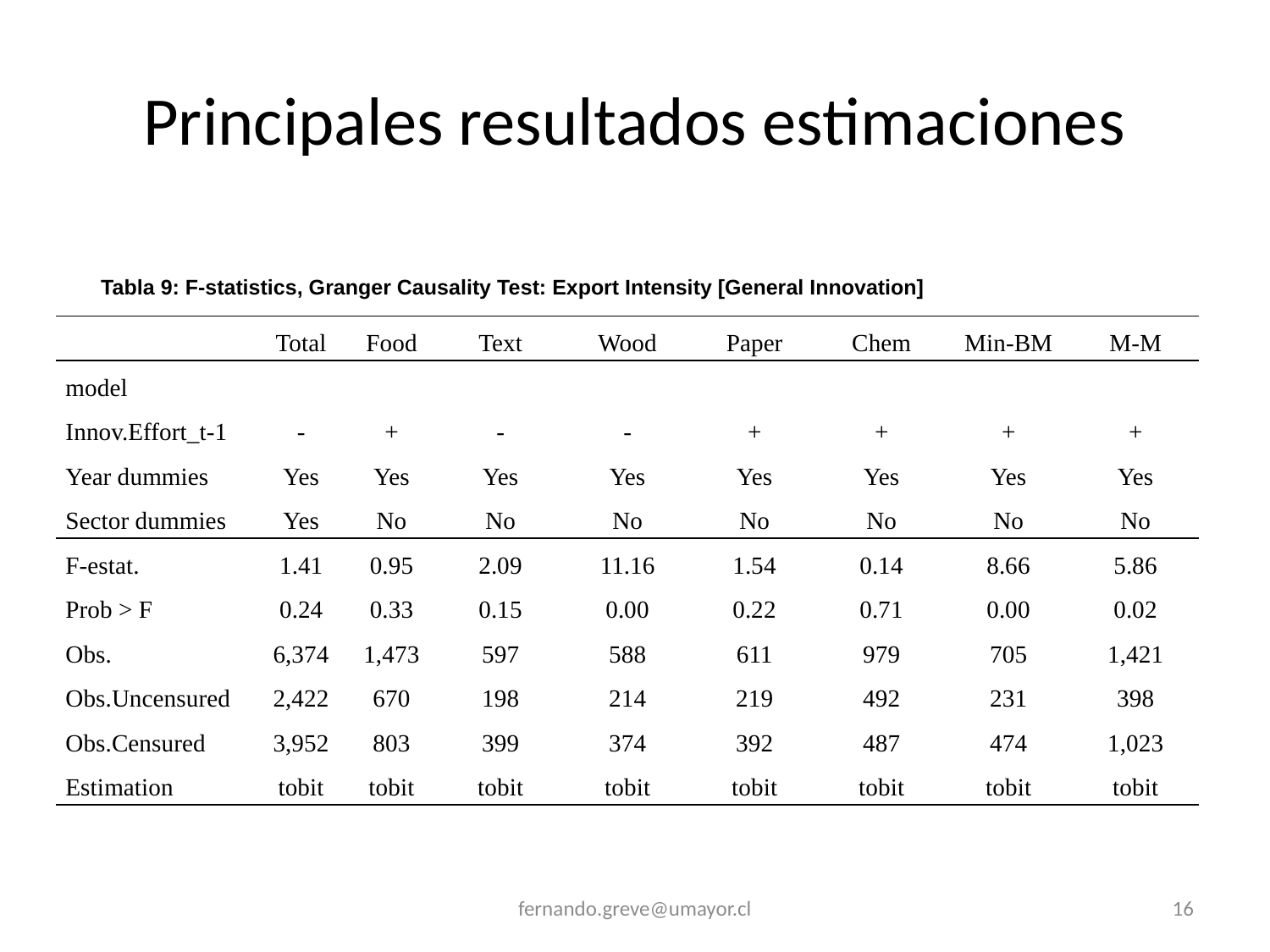

# Principales resultados estimaciones
Tabla 9: F-statistics, Granger Causality Test: Export Intensity [General Innovation]
|  | Total | Food | Text | Wood | Paper | Chem | Min-BM | M-M |
| --- | --- | --- | --- | --- | --- | --- | --- | --- |
| model |  |  |  |  |  |  |  |  |
| Innov.Effort\_t-1 | - | + | - | - | + | + | + | + |
| Year dummies | Yes | Yes | Yes | Yes | Yes | Yes | Yes | Yes |
| Sector dummies | Yes | No | No | No | No | No | No | No |
| F-estat. | 1.41 | 0.95 | 2.09 | 11.16 | 1.54 | 0.14 | 8.66 | 5.86 |
| Prob > F | 0.24 | 0.33 | 0.15 | 0.00 | 0.22 | 0.71 | 0.00 | 0.02 |
| Obs. | 6,374 | 1,473 | 597 | 588 | 611 | 979 | 705 | 1,421 |
| Obs.Uncensured | 2,422 | 670 | 198 | 214 | 219 | 492 | 231 | 398 |
| Obs.Censured | 3,952 | 803 | 399 | 374 | 392 | 487 | 474 | 1,023 |
| Estimation | tobit | tobit | tobit | tobit | tobit | tobit | tobit | tobit |
fernando.greve@umayor.cl
16